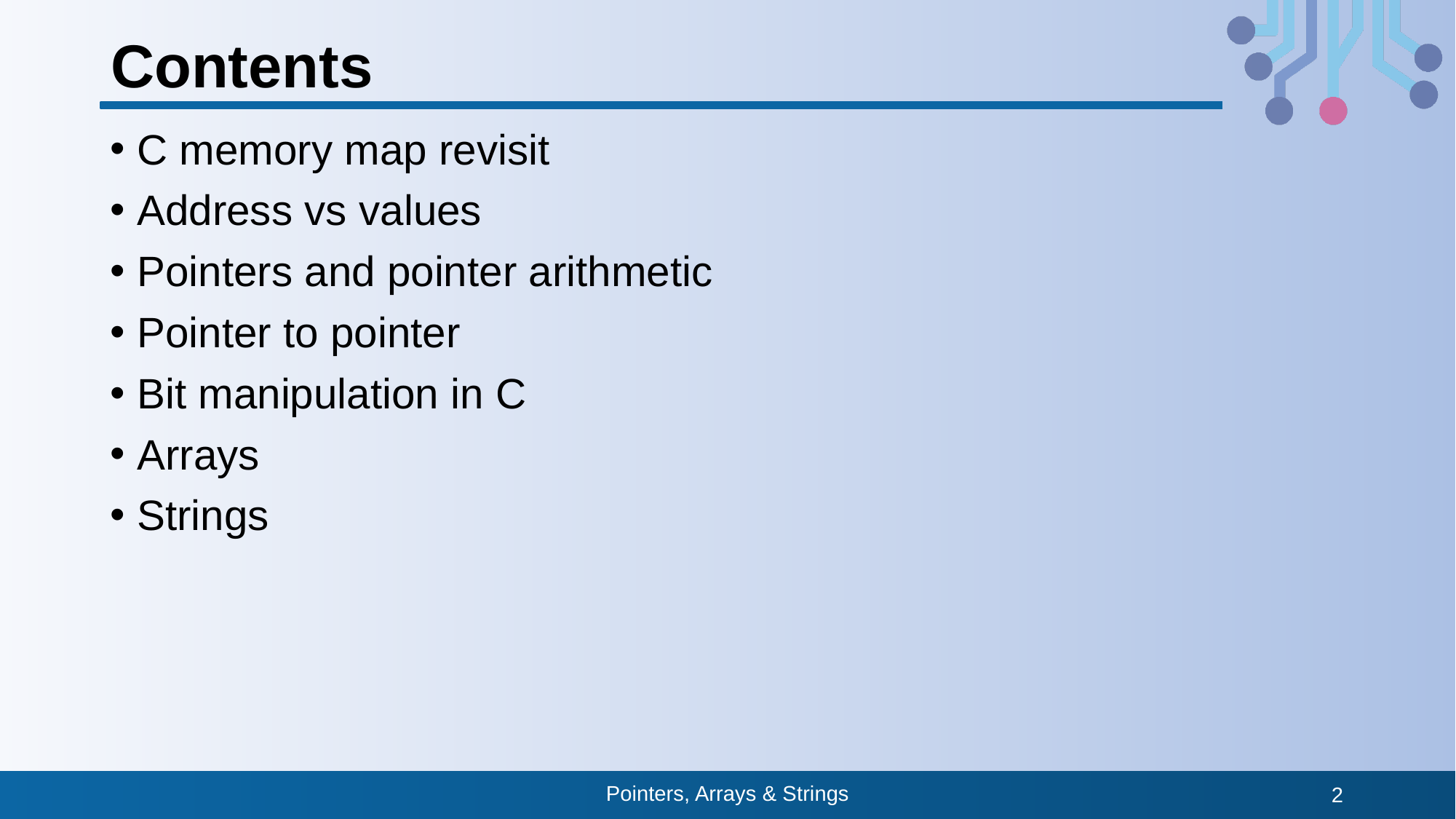

# Contents
C memory map revisit
Address vs values
Pointers and pointer arithmetic
Pointer to pointer
Bit manipulation in C
Arrays
Strings

Pointers, Arrays & Strings
2